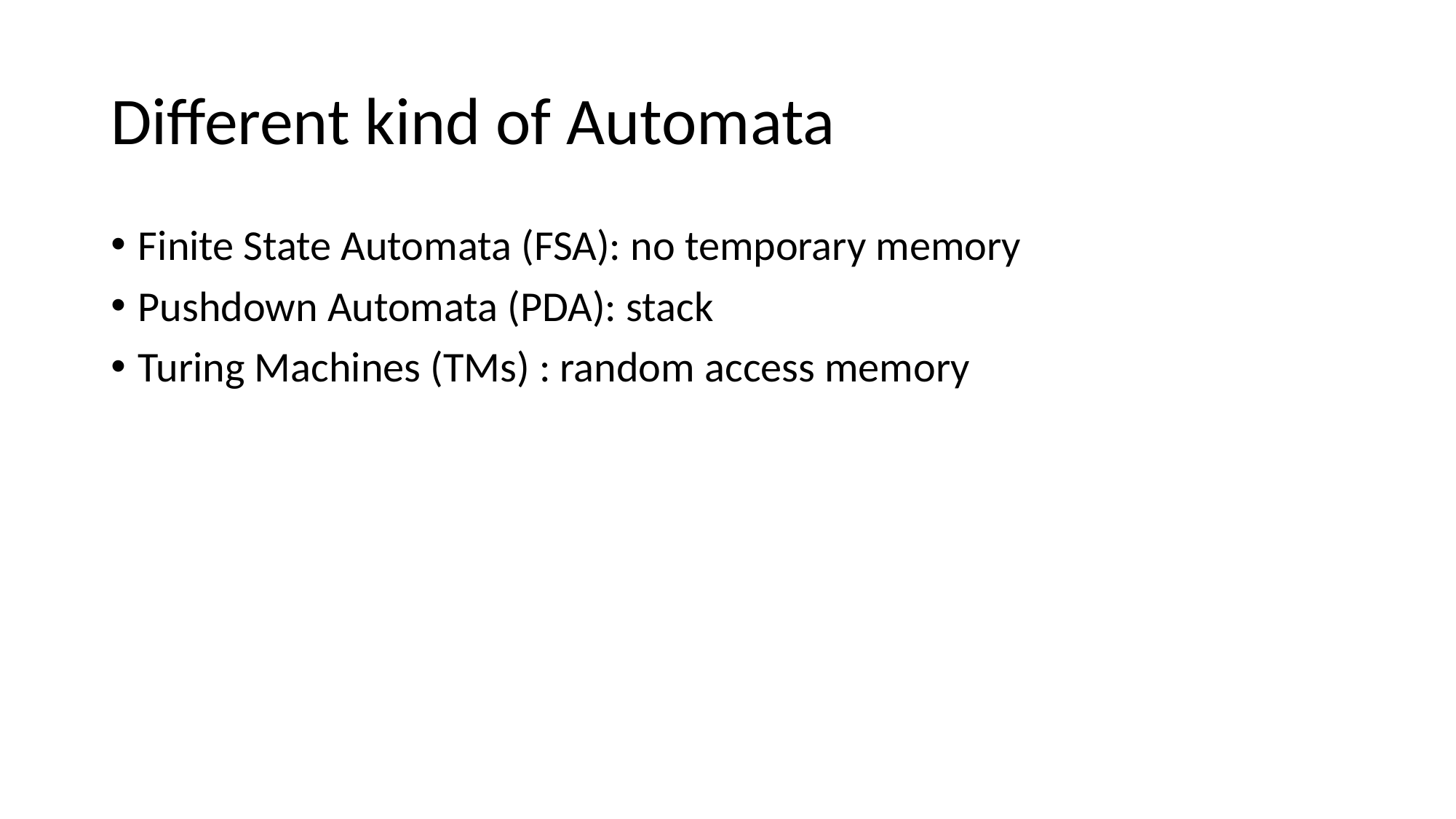

# Different kind of Automata
Finite State Automata (FSA): no temporary memory
Pushdown Automata (PDA): stack
Turing Machines (TMs) : random access memory